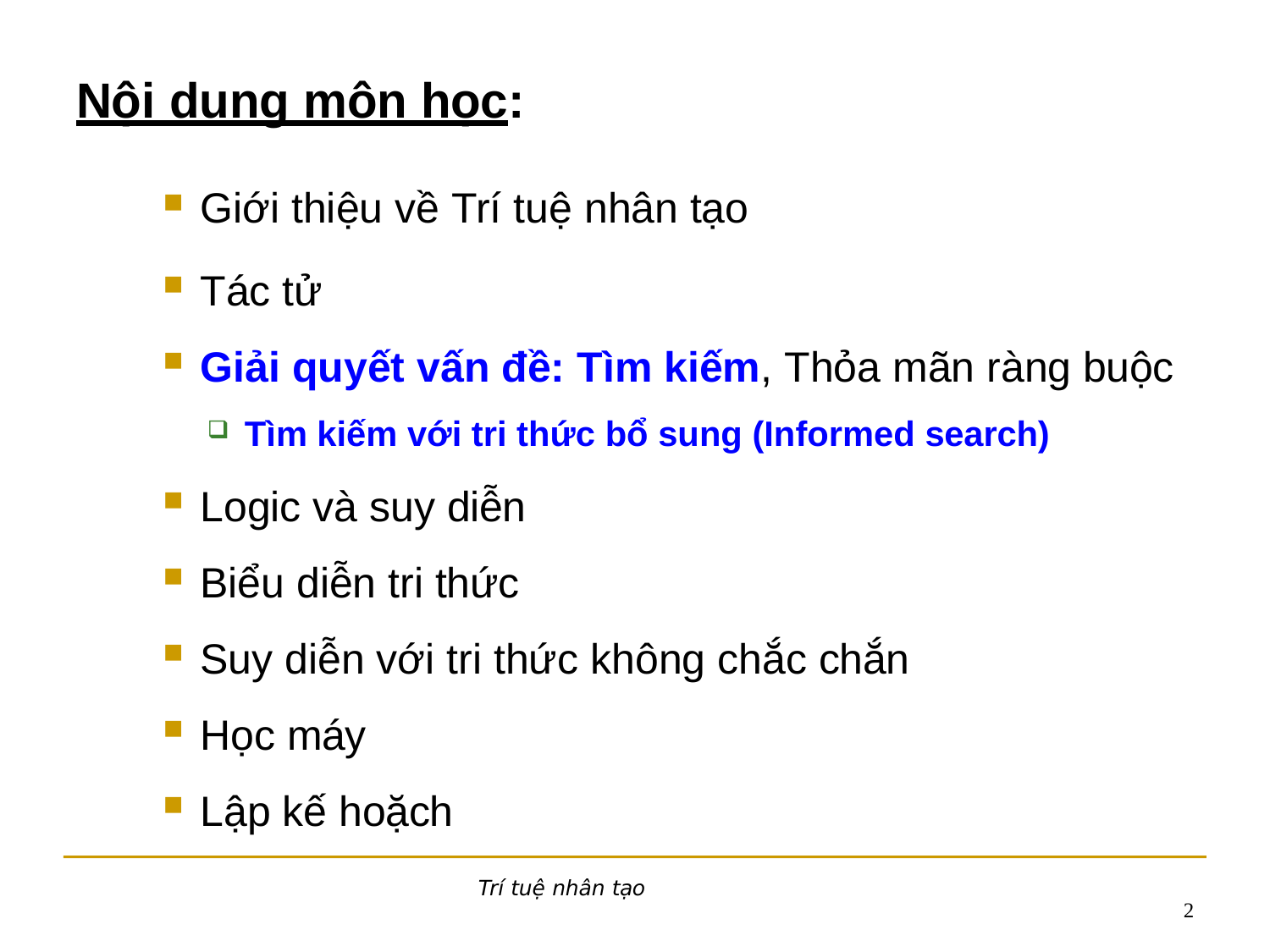

# Nội dung môn học:
Giới thiệu về Trí tuệ nhân tạo
Tác tử
Giải quyết vấn đề: Tìm kiếm, Thỏa mãn ràng buộc
Tìm kiếm với tri thức bổ sung (Informed search)
Logic và suy diễn
Biểu diễn tri thức
Suy diễn với tri thức không chắc chắn
Học máy
Lập kế hoặch

Trí tuệ nhân tạo
2